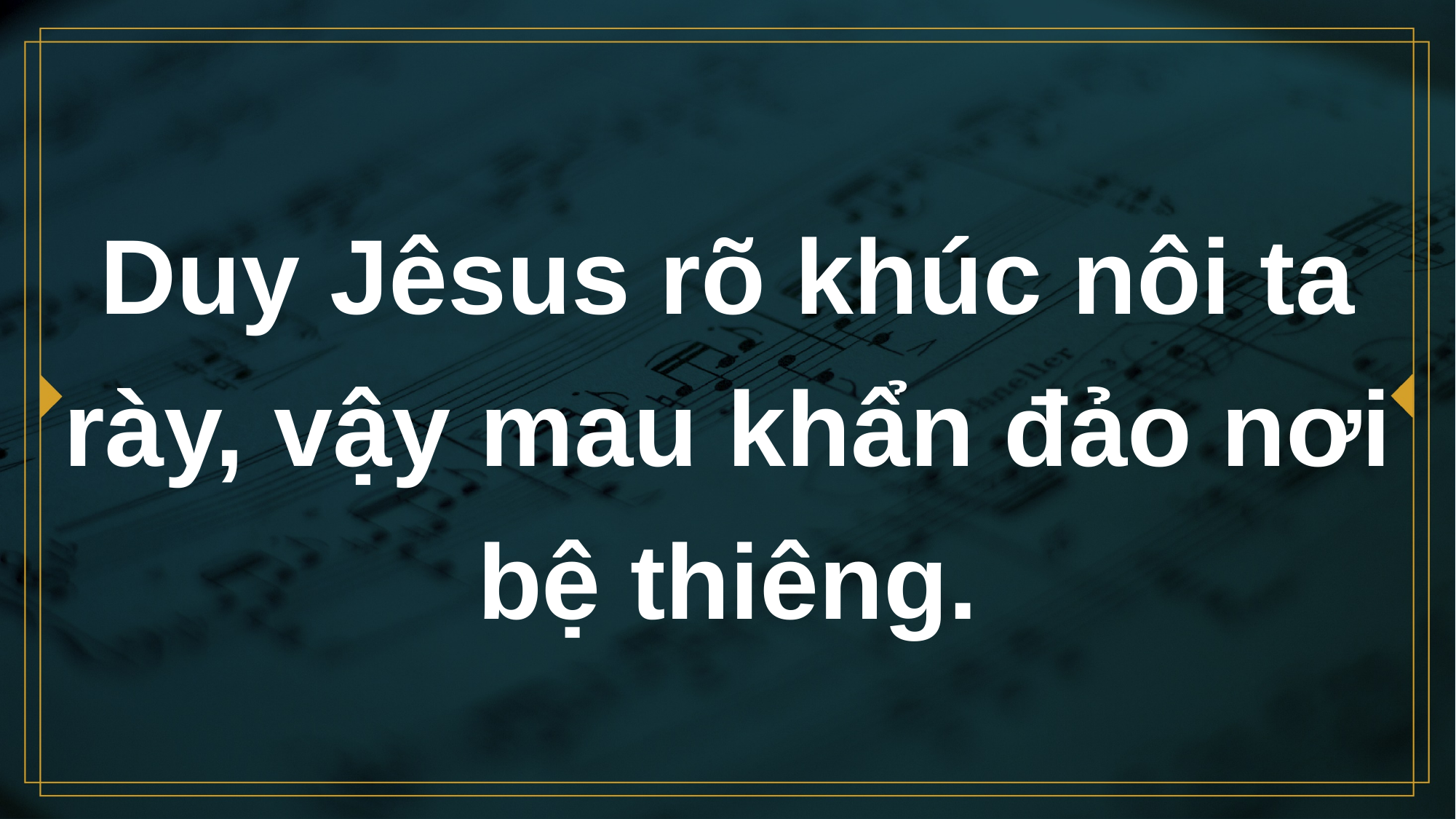

# Duy Jêsus rõ khúc nôi ta rày, vậy mau khẩn đảo nơi bệ thiêng.